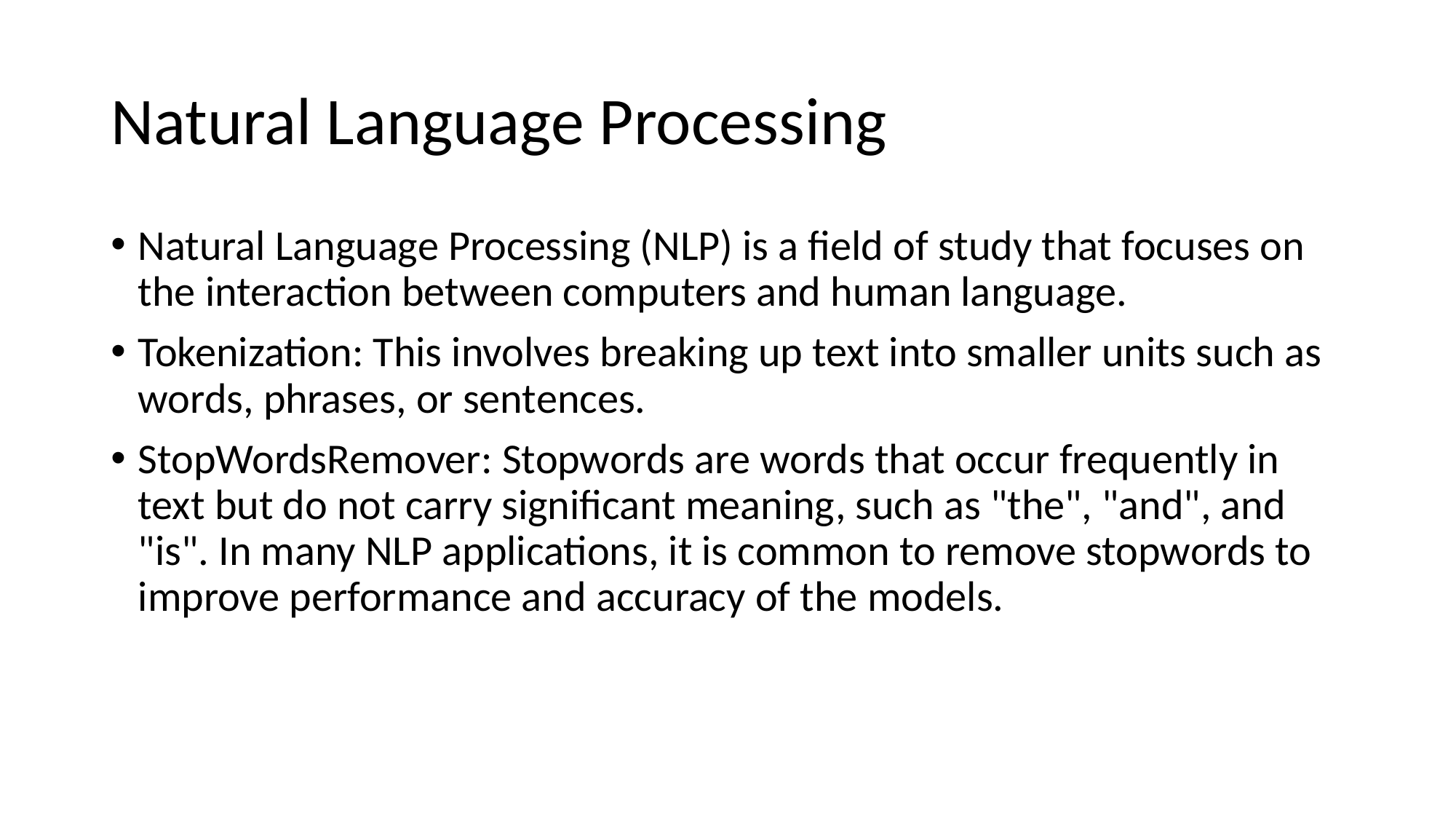

# Natural Language Processing
Natural Language Processing (NLP) is a field of study that focuses on the interaction between computers and human language.
Tokenization: This involves breaking up text into smaller units such as words, phrases, or sentences.
StopWordsRemover: Stopwords are words that occur frequently in text but do not carry significant meaning, such as "the", "and", and "is". In many NLP applications, it is common to remove stopwords to improve performance and accuracy of the models.